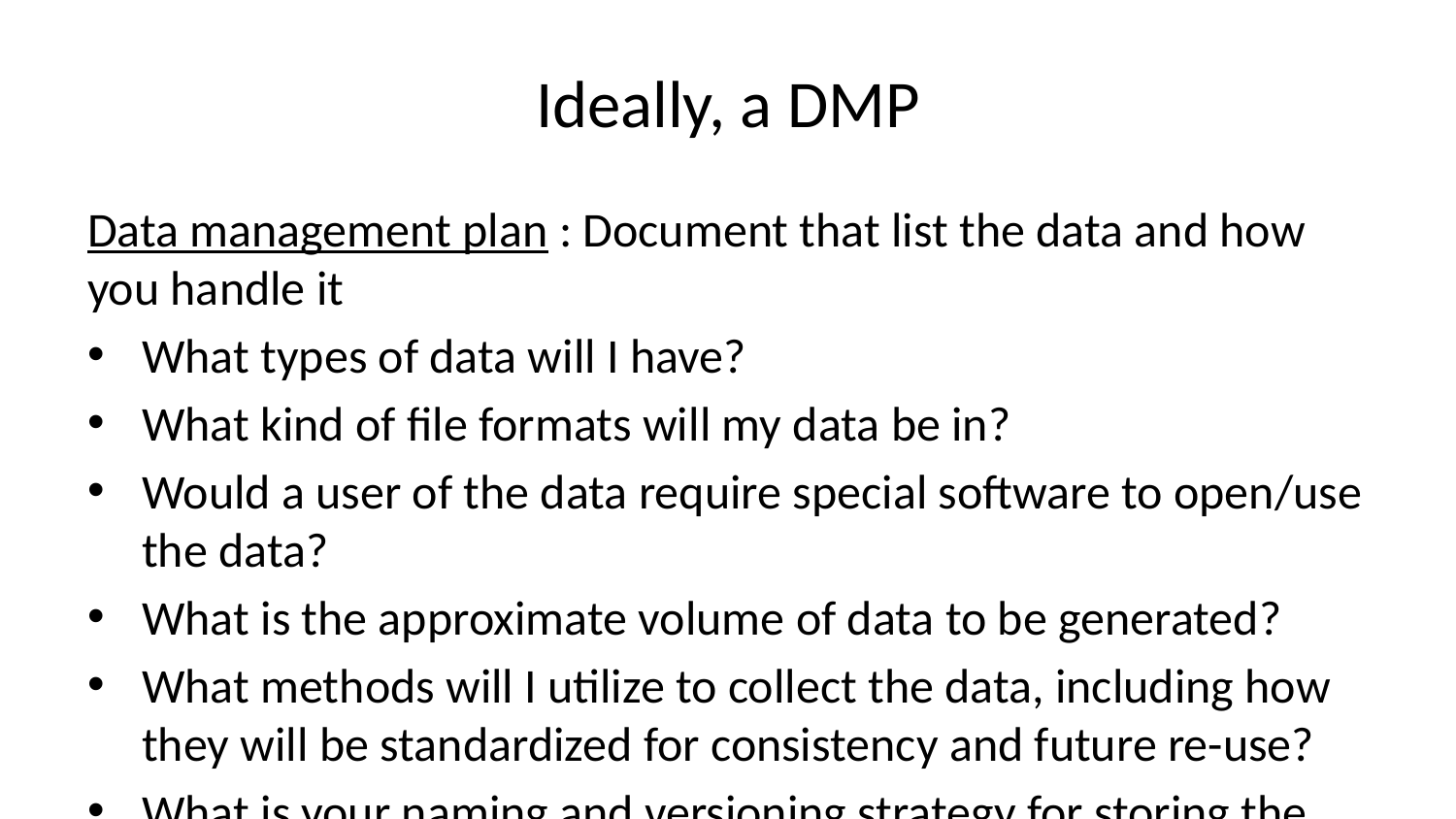

# Ideally, a DMP
Data management plan : Document that list the data and how you handle it
What types of data will I have?
What kind of file formats will my data be in?
Would a user of the data require special software to open/use the data?
What is the approximate volume of data to be generated?
What methods will I utilize to collect the data, including how they will be standardized for consistency and future re-use?
What is your naming and versioning strategy for storing the data that is collected?
…